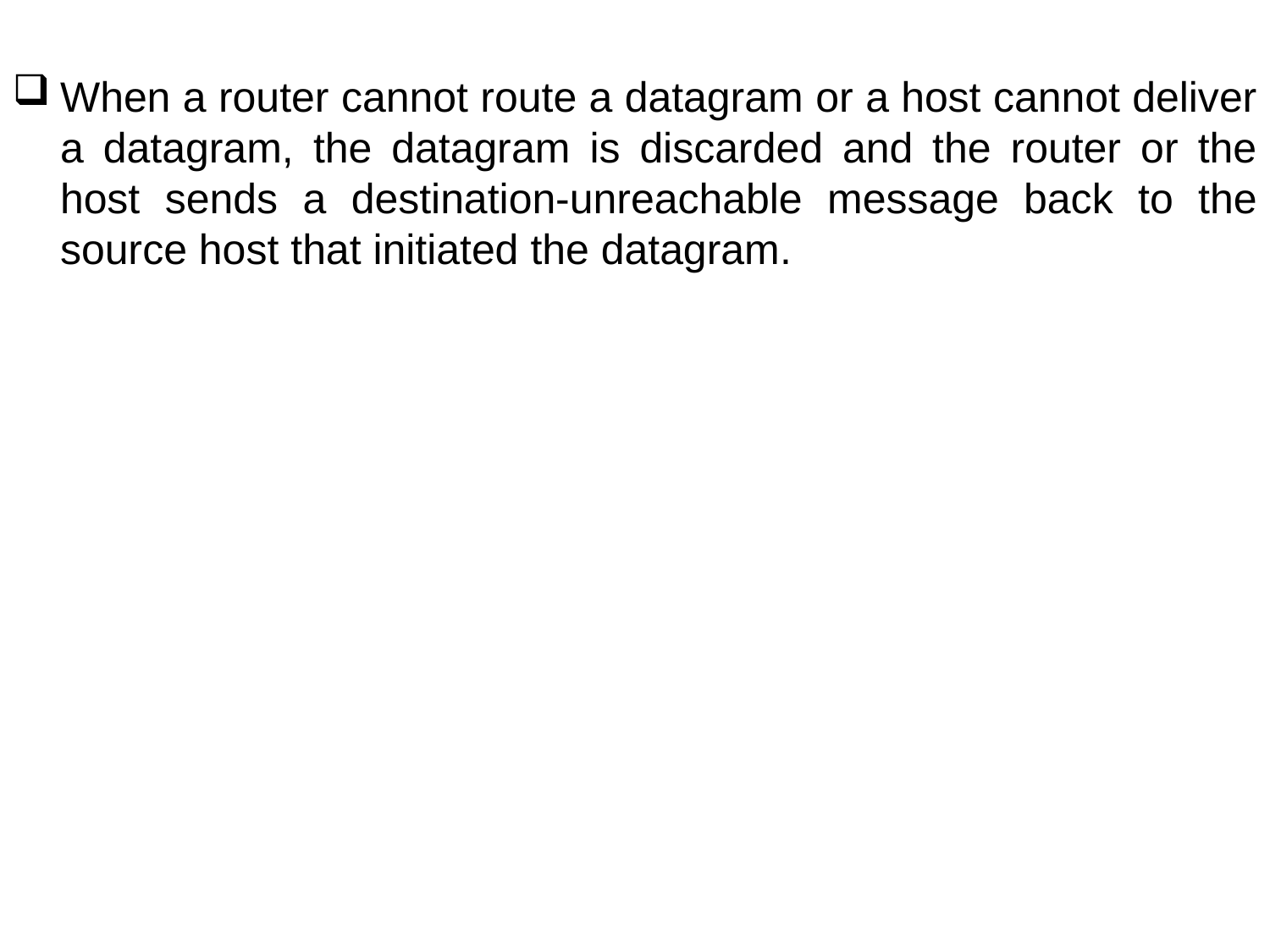

When a router cannot route a datagram or a host cannot deliver a datagram, the datagram is discarded and the router or the host sends a destination-unreachable message back to the source host that initiated the datagram.